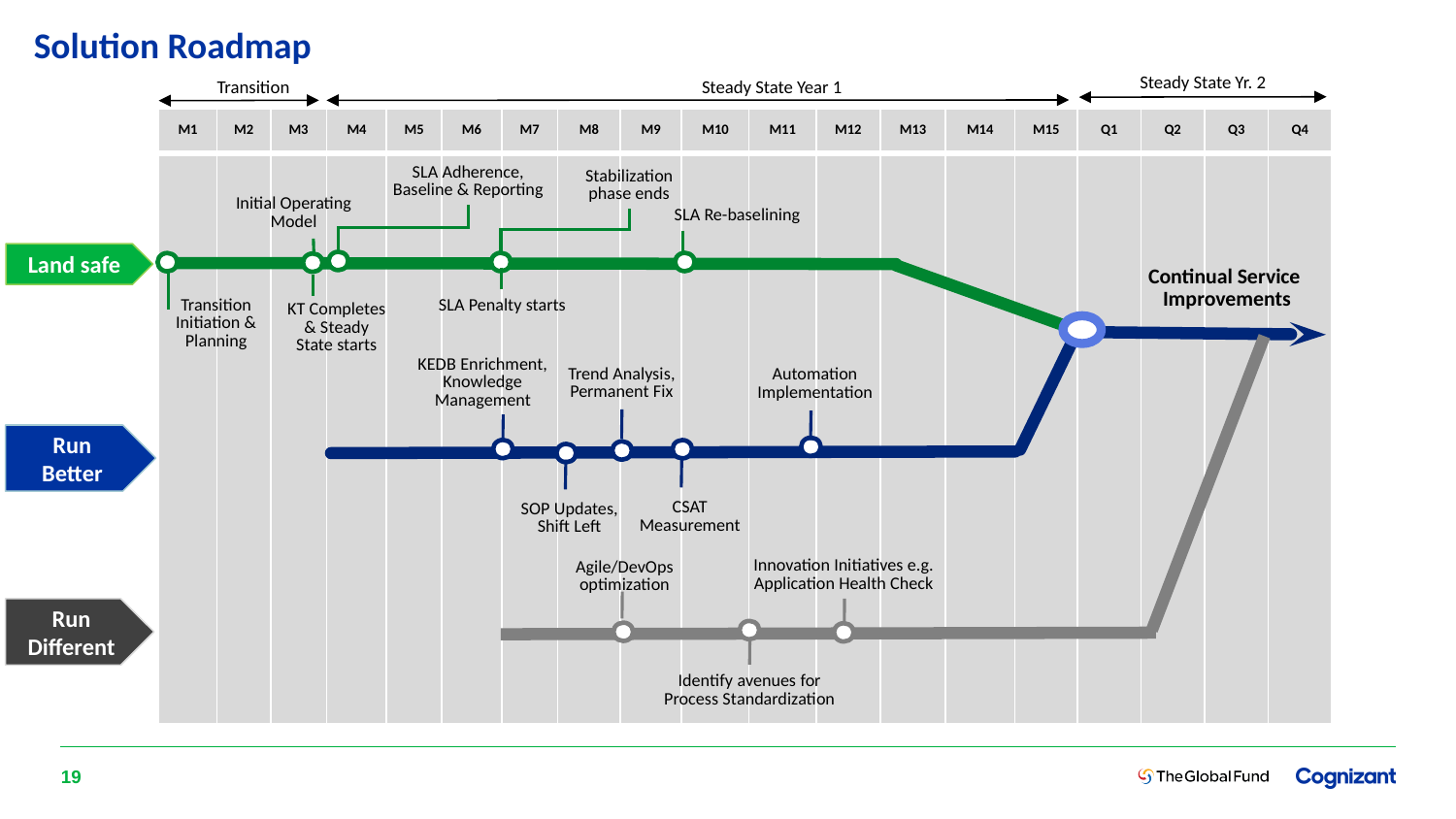

# Solution Roadmap
Steady State Yr. 2
Transition
Steady State Year 1
| M1 | M2 | M3 | M4 | M5 | M6 | M7 | M8 | M9 | M10 | M11 | M12 | M13 | M14 | M15 | Q1 | Q2 | Q3 | Q4 |
| --- | --- | --- | --- | --- | --- | --- | --- | --- | --- | --- | --- | --- | --- | --- | --- | --- | --- | --- |
|  |  |  |  |  |  |  |  |  |  |  |  |  |  |  |  |  |  |  |
SLA Adherence, Baseline & Reporting
Stabilization phase ends
Initial Operating Model
SLA Re-baselining
Land safe

Continual Service
Improvements

Transition Initiation & Planning
SLA Penalty starts
KT Completes & Steady State starts

KEDB Enrichment, Knowledge Management
Trend Analysis, Permanent Fix
Automation Implementation
Run Better

CSAT Measurement
SOP Updates, Shift Left
Innovation Initiatives e.g. Application Health Check
Agile/DevOps optimization
Run Different

Identify avenues for Process Standardization
19